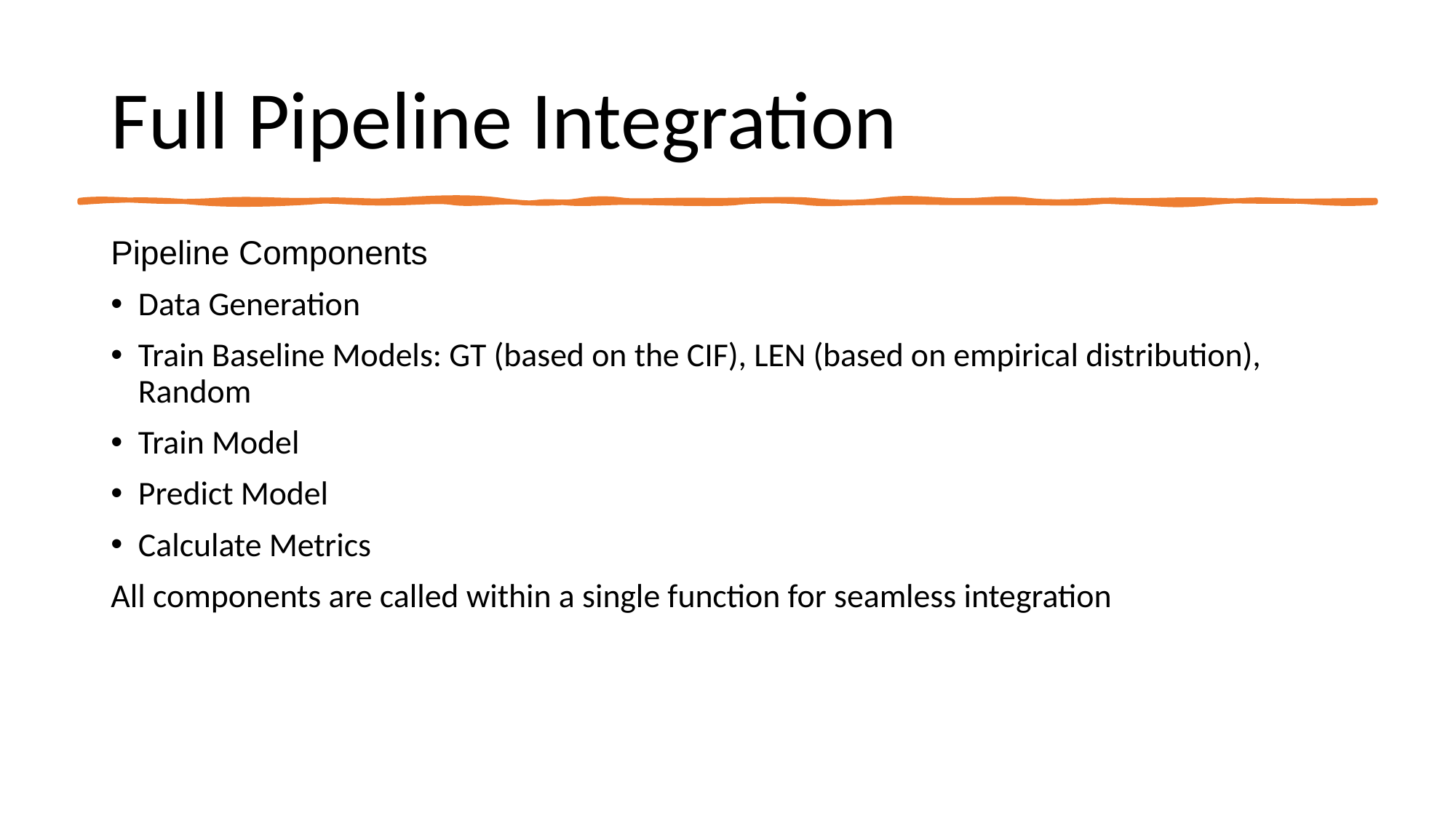

# Full Pipeline Integration

Pipeline Components
Data Generation
Train Baseline Models: GT (based on the CIF), LEN (based on empirical distribution), Random
Train Model
Predict Model
Calculate Metrics
All components are called within a single function for seamless integration